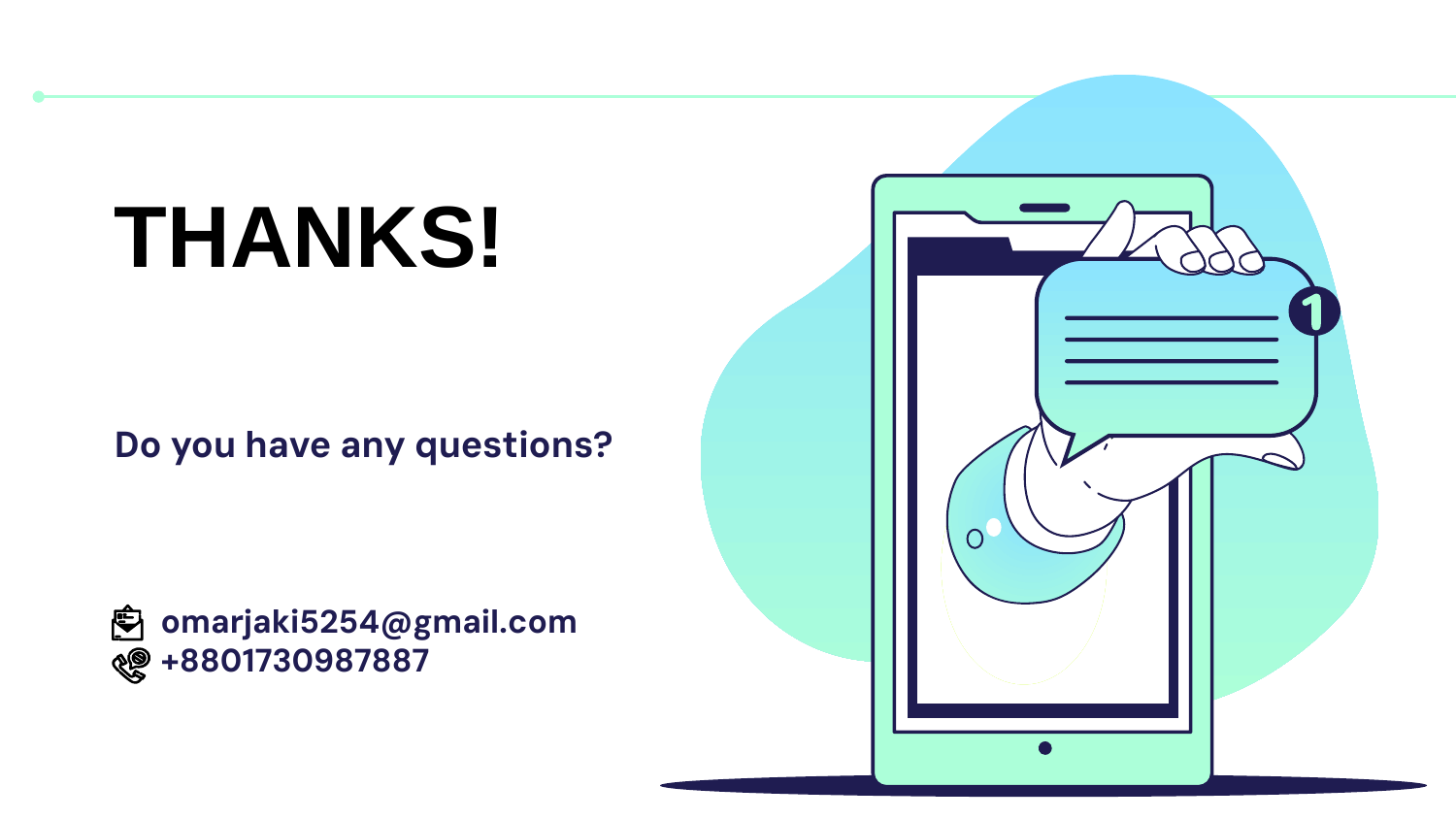

# THANKS!
Do you have any questions?

omarjaki5254@gmail.com
+8801730987887